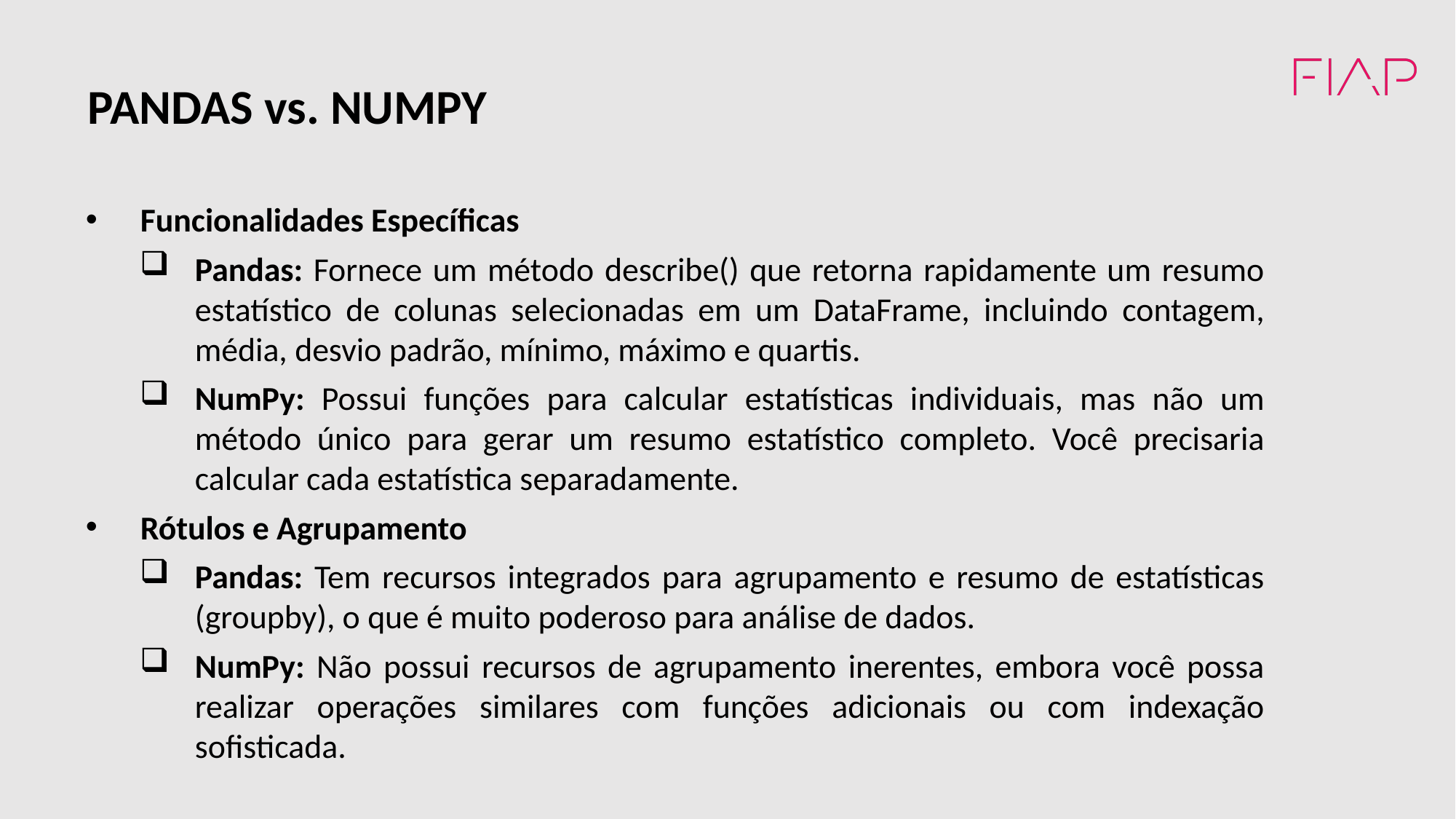

PANDAS vs. NUMPY
Funcionalidades Específicas
Pandas: Fornece um método describe() que retorna rapidamente um resumo estatístico de colunas selecionadas em um DataFrame, incluindo contagem, média, desvio padrão, mínimo, máximo e quartis.
NumPy: Possui funções para calcular estatísticas individuais, mas não um método único para gerar um resumo estatístico completo. Você precisaria calcular cada estatística separadamente.
Rótulos e Agrupamento
Pandas: Tem recursos integrados para agrupamento e resumo de estatísticas (groupby), o que é muito poderoso para análise de dados.
NumPy: Não possui recursos de agrupamento inerentes, embora você possa realizar operações similares com funções adicionais ou com indexação sofisticada.